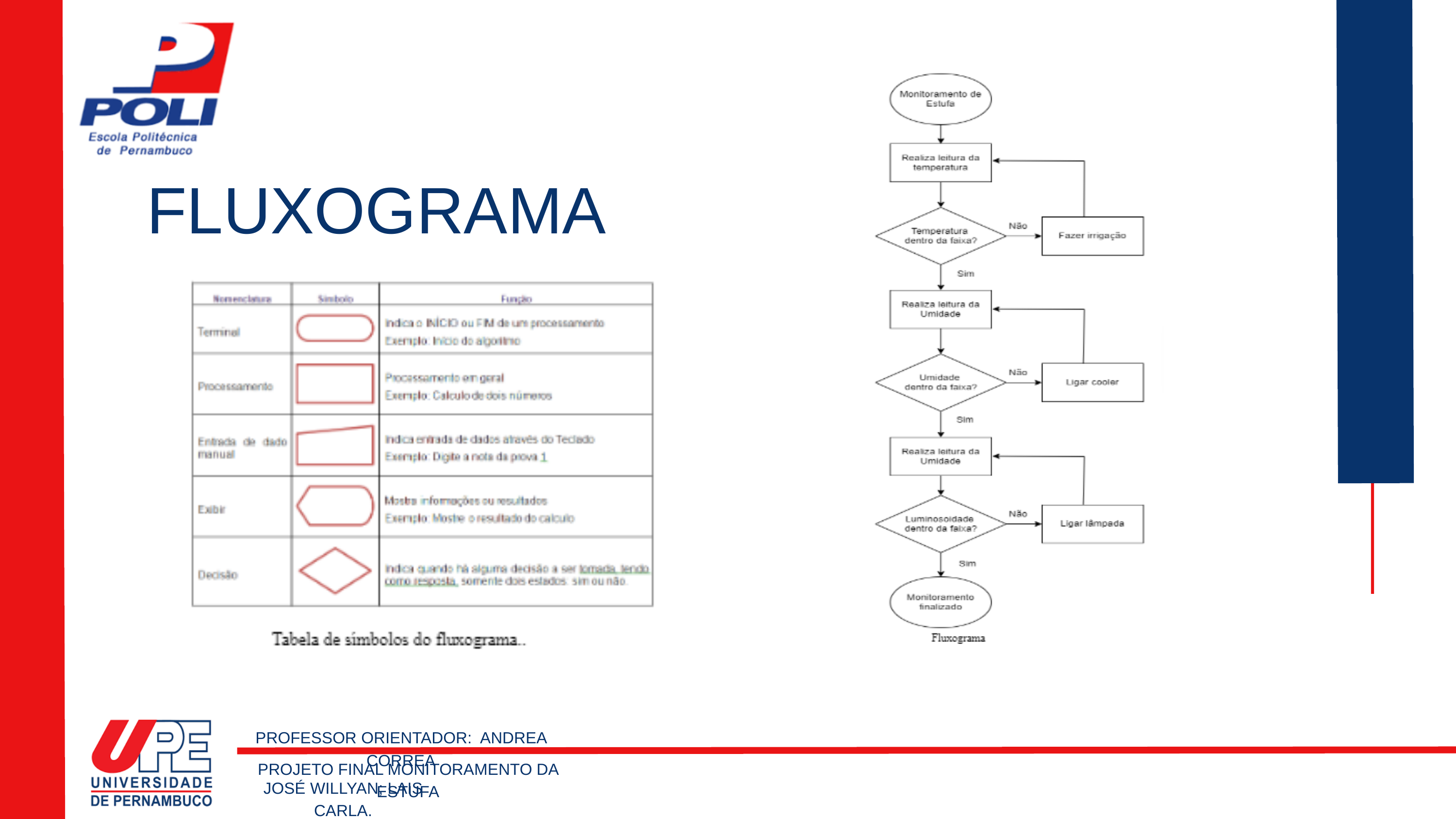

FLUXOGRAMA

PROFESSOR ORIENTADOR:  ANDREA CORREA

PROJETO FINAL MONITORAMENTO DA ESTUFA
JOSÉ WILLYAN; LAIS CARLA.